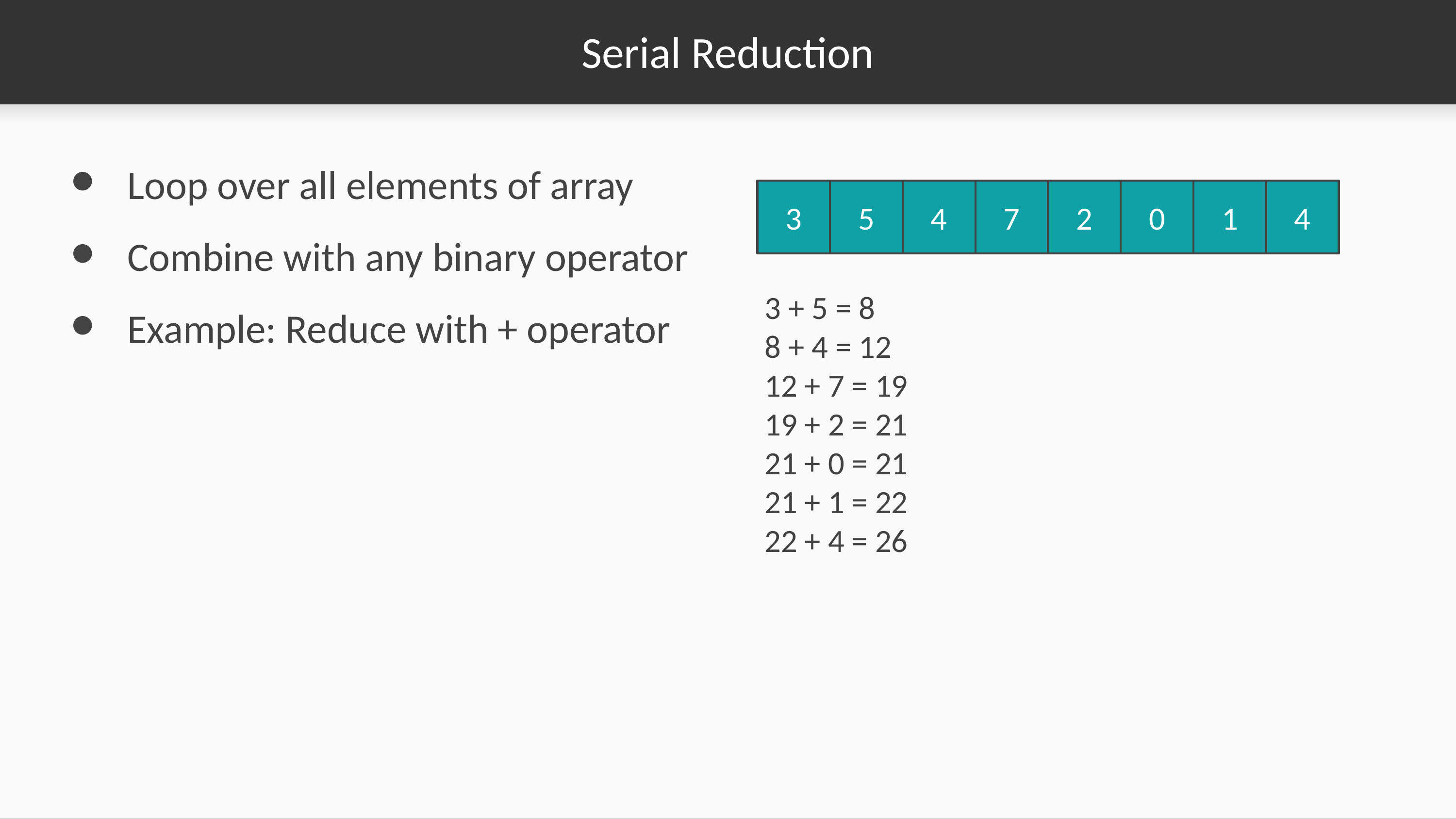

# Serial Reduction
Loop over all elements of array
Combine with any binary operator
Example: Reduce with + operator
3
5
4
7
2
0
1
4
3 + 5 = 8
8 + 4 = 12
12 + 7 = 19
19 + 2 = 21
21 + 0 = 21
21 + 1 = 22
22 + 4 = 26